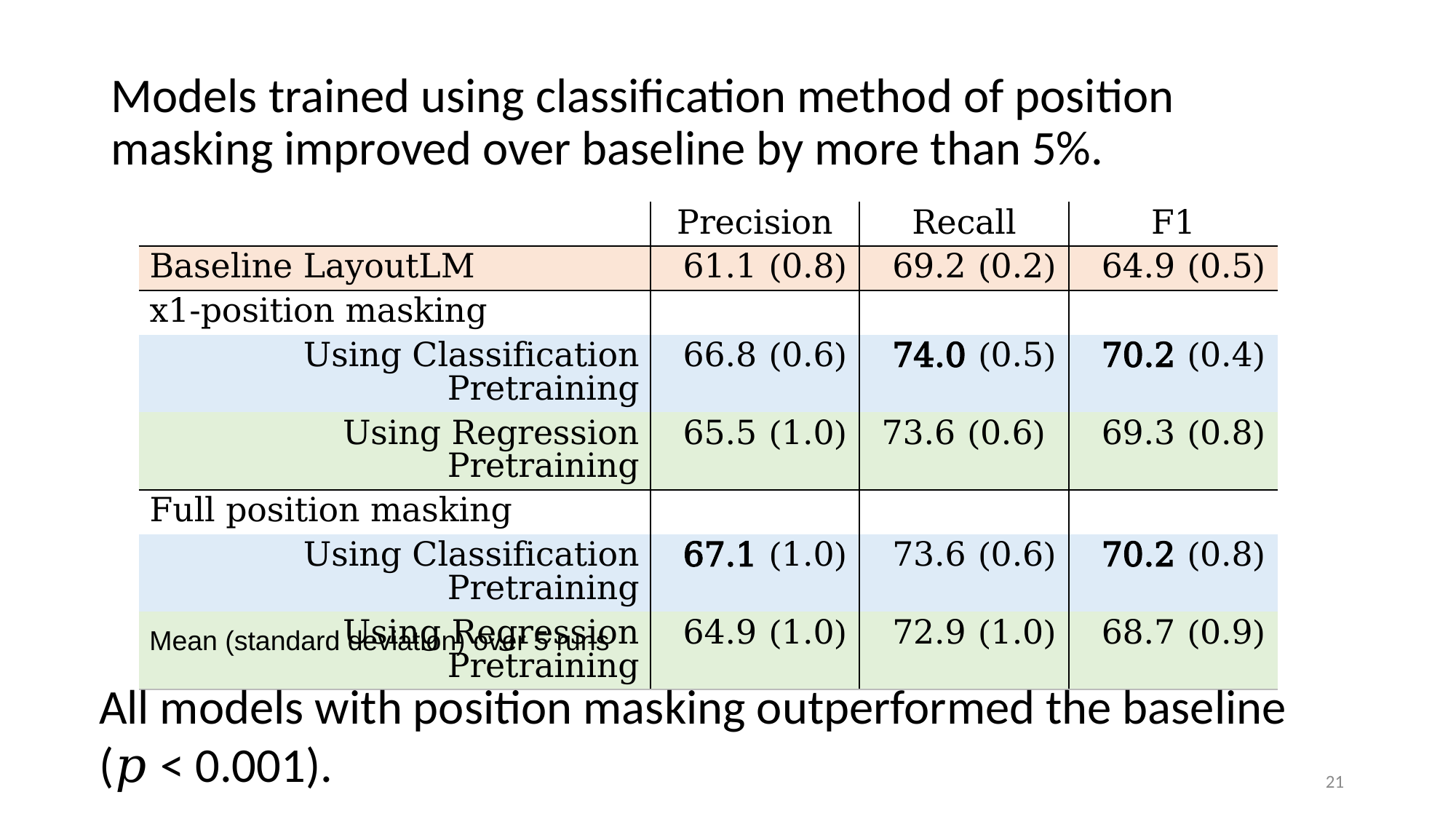

# Models trained using classification method of position masking improved over baseline by more than 5%.

|  | Precision | Recall | F1 |
| --- | --- | --- | --- |
| Baseline LayoutLM | 61.1 (0.8) | 69.2 (0.2) | 64.9 (0.5) |
| x1-position masking |  |  |  |
| Using Classification Pretraining | 66.8 (0.6) | 74.0 (0.5) | 70.2 (0.4) |
| Using Regression Pretraining | 65.5 (1.0) | 73.6 (0.6) | 69.3 (0.8) |
| Full position masking |  |  |  |
| Using Classification Pretraining | 67.1 (1.0) | 73.6 (0.6) | 70.2 (0.8) |
| Using Regression Pretraining | 64.9 (1.0) | 72.9 (1.0) | 68.7 (0.9) |
Mean (standard deviation) over 5 runs
All models with position masking outperformed the baseline
(𝑝 < 0.001).
21